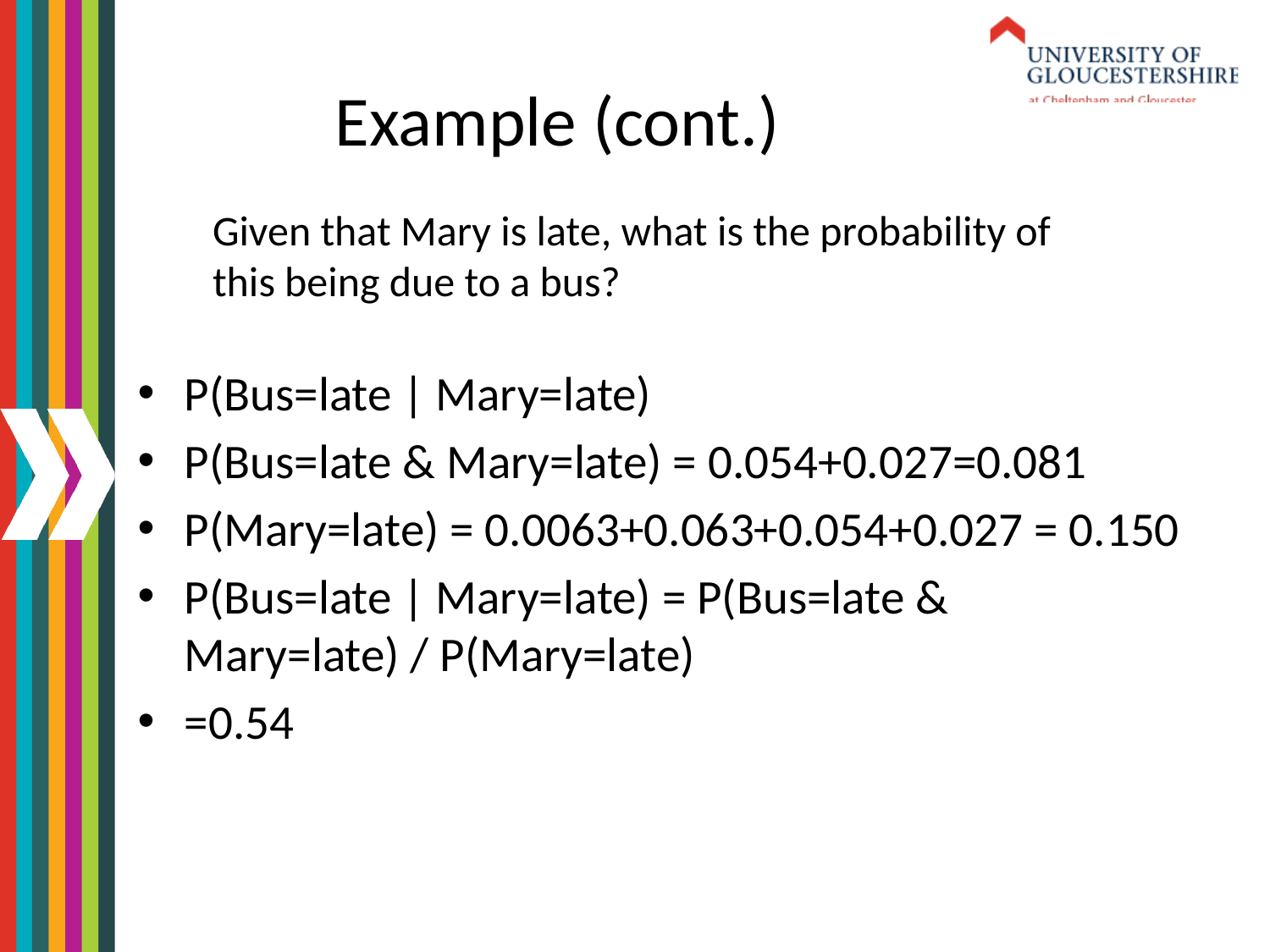

# Example (cont.)
Given that Mary is late, what is the probability of this being due to a bus?
P(Bus=late | Mary=late)
P(Bus=late & Mary=late) = 0.054+0.027=0.081
P(Mary=late) = 0.0063+0.063+0.054+0.027 = 0.150
P(Bus=late | Mary=late) = P(Bus=late & Mary=late) / P(Mary=late)
=0.54